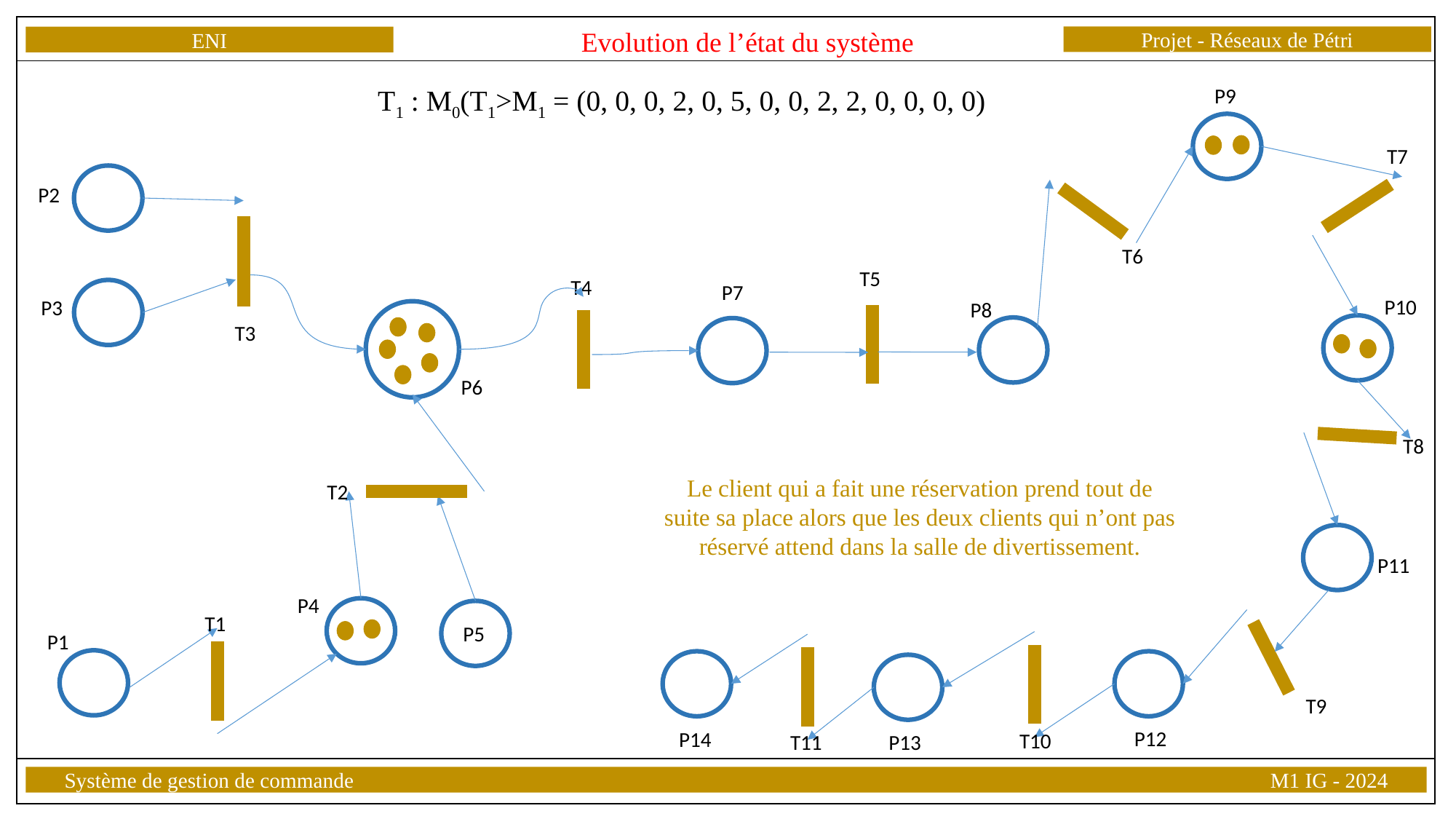

Projet - Réseaux de Pétri
ENI
Système de gestion de commande									 M1 IG - 2024
Evolution de l’état du système
T1 : M0(T1>M1 = (0, 0, 0, 2, 0, 5, 0, 0, 2, 2, 0, 0, 0, 0)
P9

T7

P2

T6
T5
T4
P7

P10
P3
P8

T3

P6

T8

Le client qui a fait une réservation prend tout de suite sa place alors que les deux clients qui n’ont pas réservé attend dans la salle de divertissement.
T2

P11
P4

T1
P5

P1

T9
P12
P14
T10
T11
P13